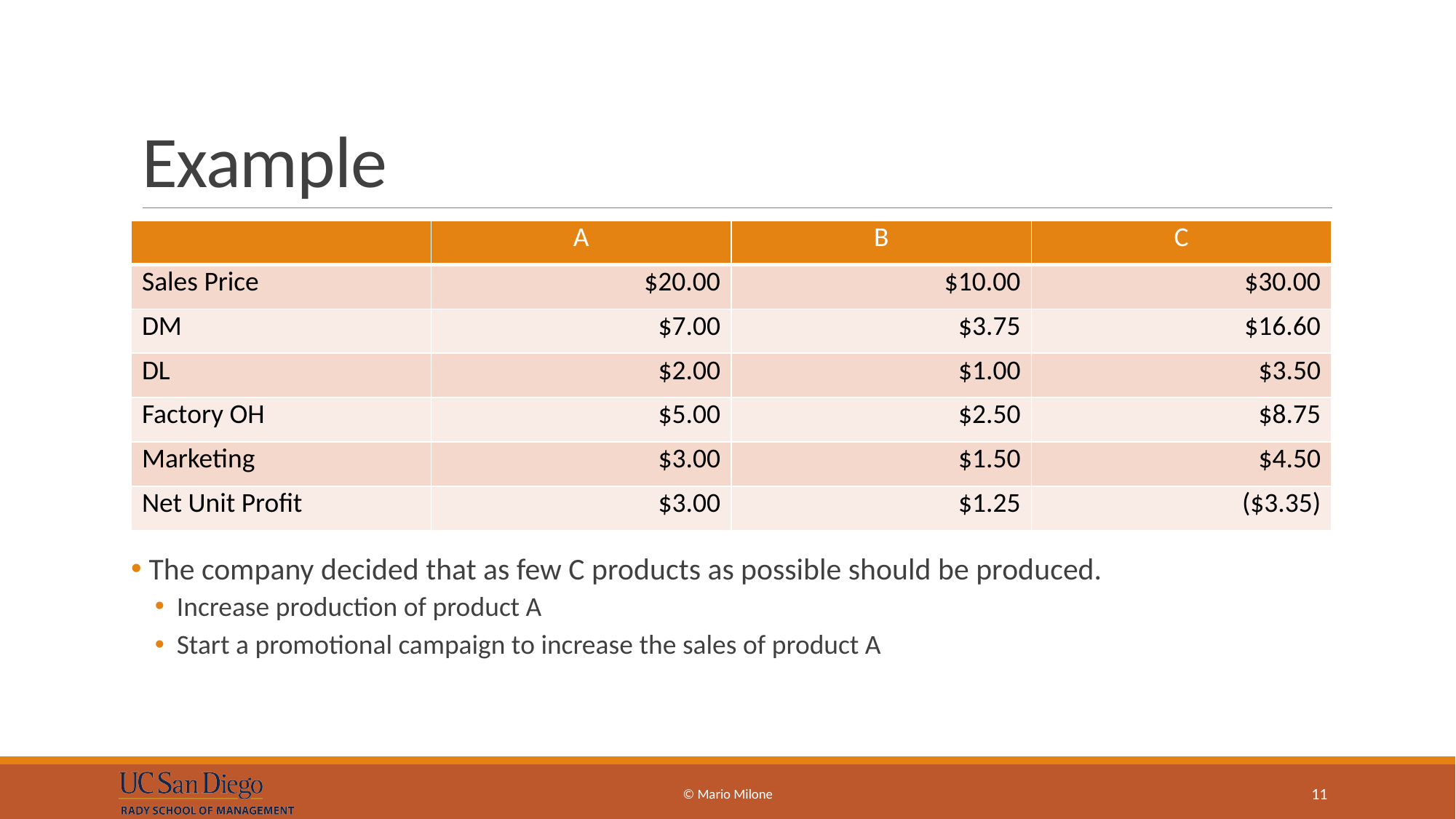

# Example

 The company decided that as few C products as possible should be produced.
Increase production of product A
Start a promotional campaign to increase the sales of product A
|  | A | B | C |
| --- | --- | --- | --- |
| Sales Price | $20.00 | $10.00 | $30.00 |
| DM | $7.00 | $3.75 | $16.60 |
| DL | $2.00 | $1.00 | $3.50 |
| Factory OH | $5.00 | $2.50 | $8.75 |
| Marketing | $3.00 | $1.50 | $4.50 |
| Net Unit Profit | $3.00 | $1.25 | ($3.35) |
© Mario Milone
11